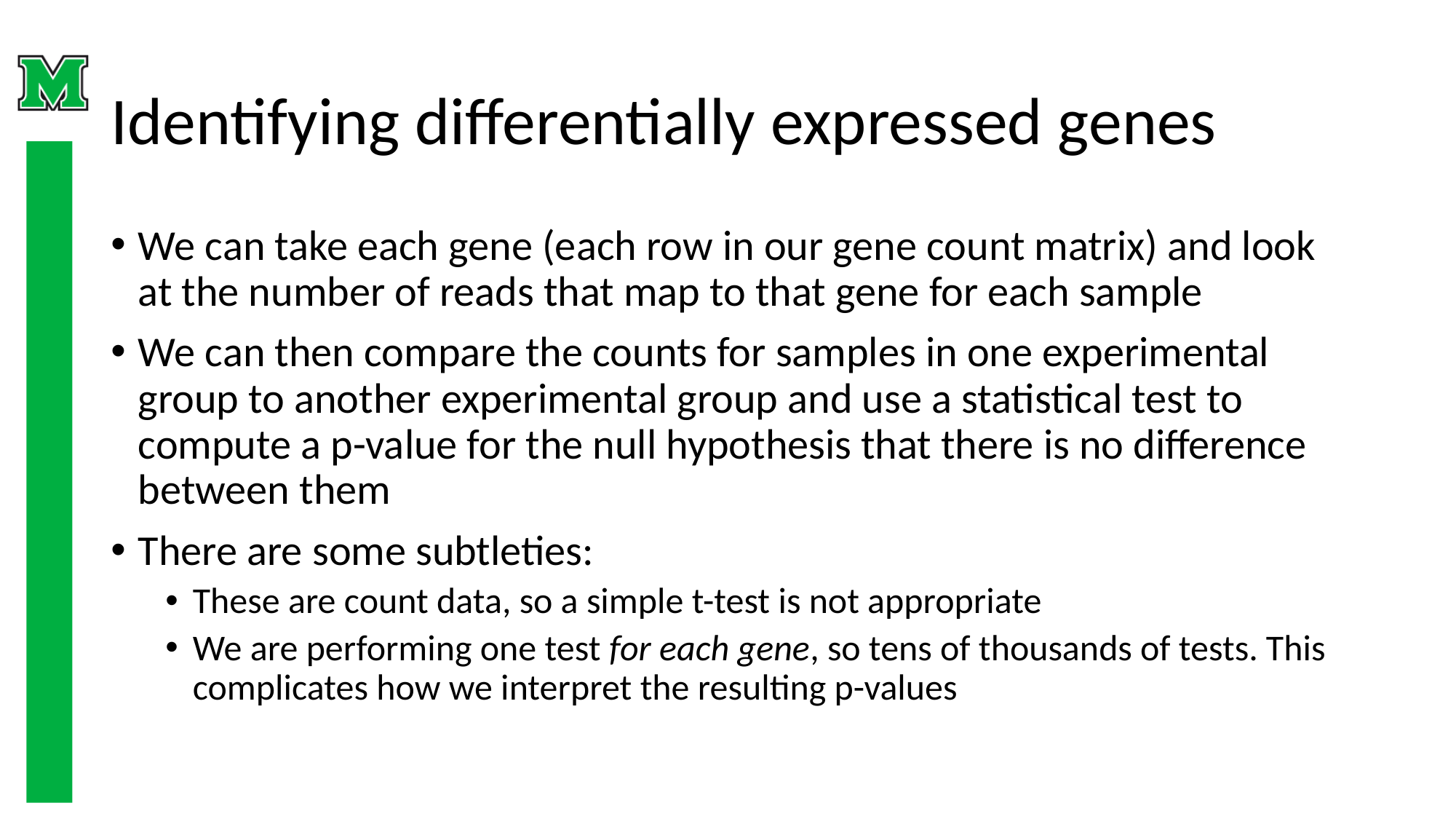

# Identifying differentially expressed genes
We can take each gene (each row in our gene count matrix) and look at the number of reads that map to that gene for each sample
We can then compare the counts for samples in one experimental group to another experimental group and use a statistical test to compute a p-value for the null hypothesis that there is no difference between them
There are some subtleties:
These are count data, so a simple t-test is not appropriate
We are performing one test for each gene, so tens of thousands of tests. This complicates how we interpret the resulting p-values